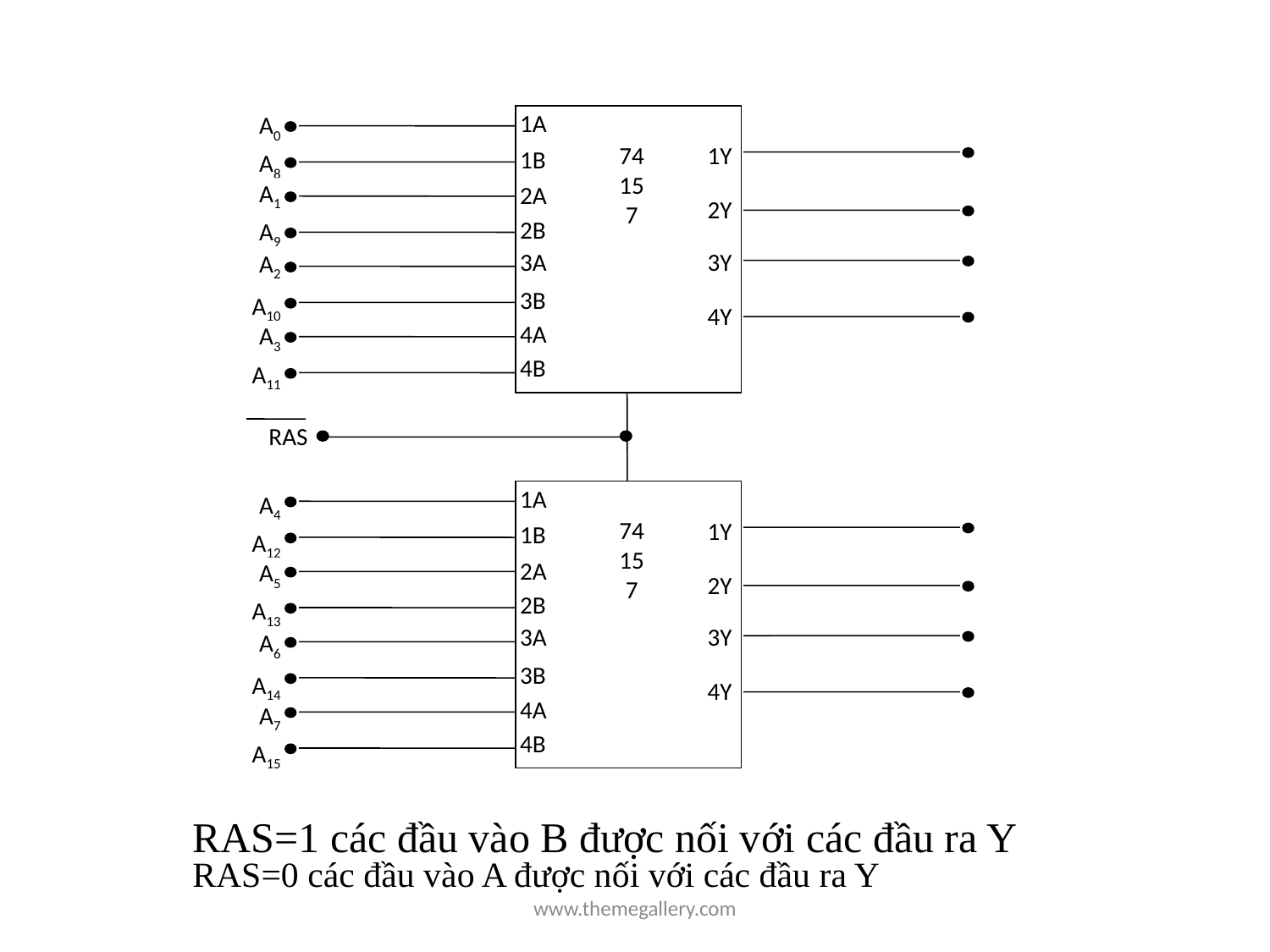

#

1A
A0

74157
1Y
1B
A8

A1
2A

2Y

2B
A9

3A
3Y
A2

3B
A10

4Y

4A
A3

4B
A11

RAS

1A
A4

74157
1Y
1B

A12

2A
A5

2Y

2B
A13

3A
3Y
A6

3B
A14

4Y

4A
A7

4B
A15

RAS=1 các đầu vào B được nối với các đầu ra Y
RAS=0 các đầu vào A được nối với các đầu ra Y
www.themegallery.com